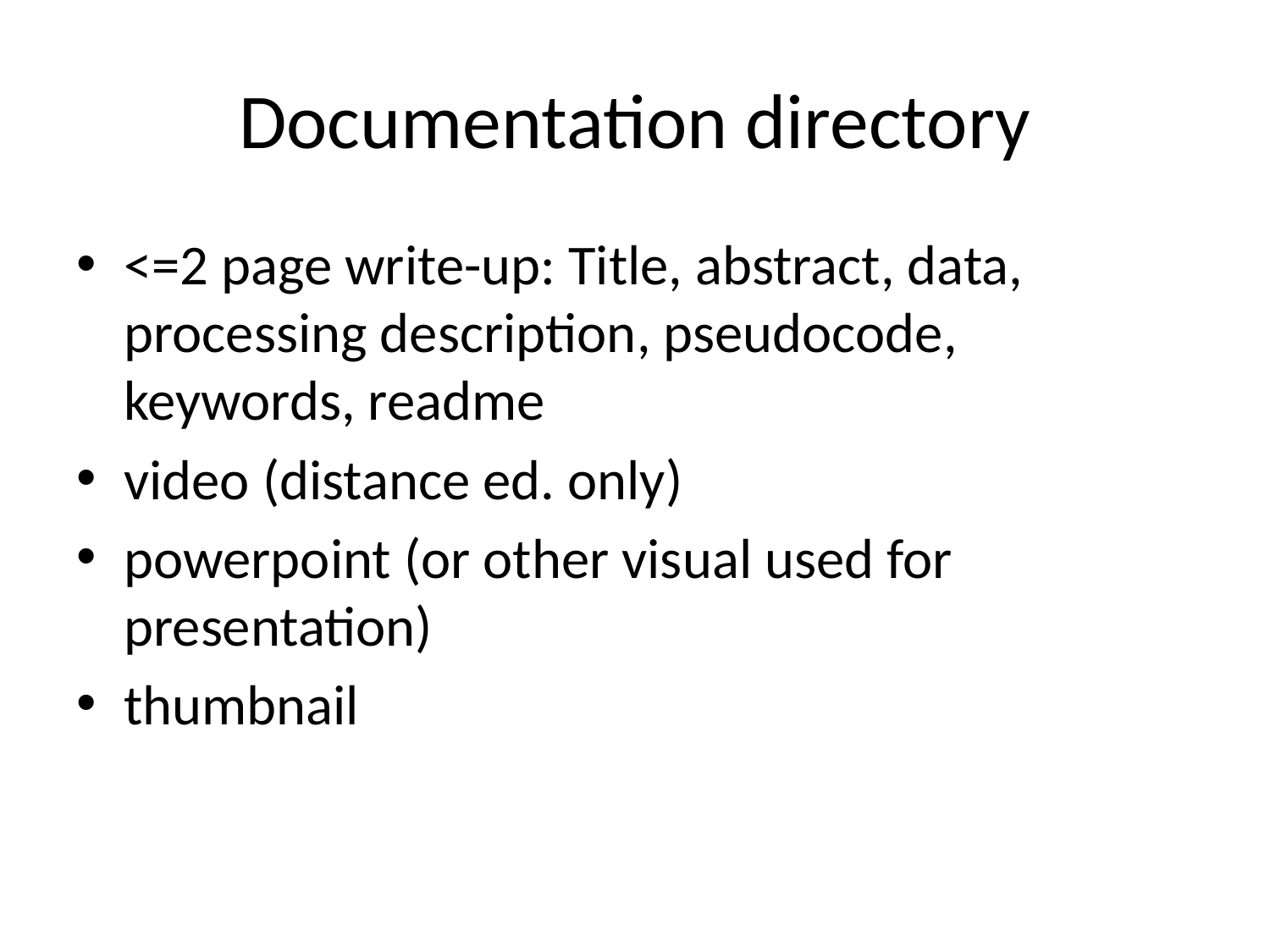

# Documentation directory
<=2 page write-up: Title, abstract, data, processing description, pseudocode, keywords, readme
video (distance ed. only)
powerpoint (or other visual used for presentation)
thumbnail